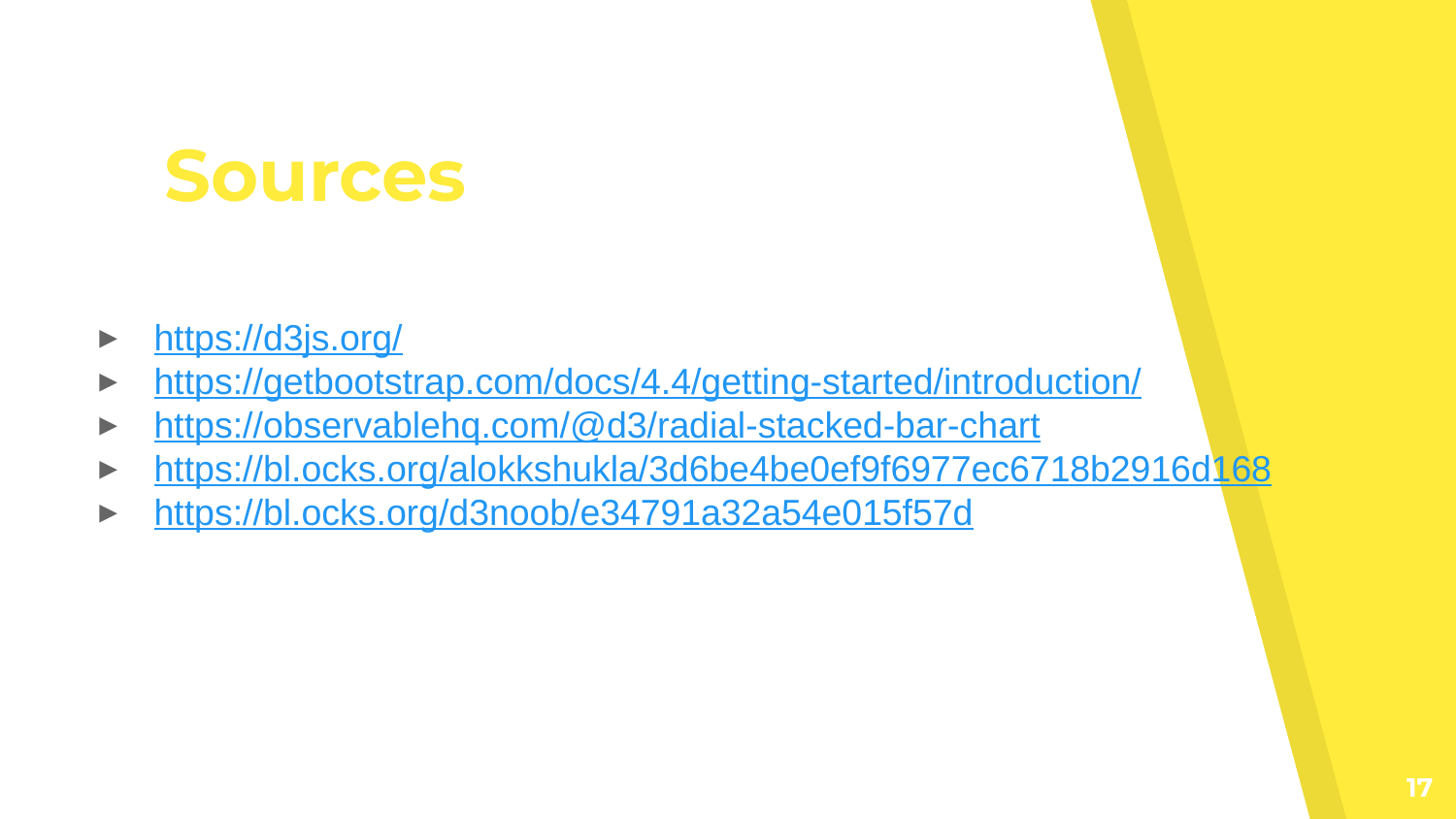

Sources

https://d3js.org/
https://getbootstrap.com/docs/4.4/getting-started/introduction/
https://observablehq.com/@d3/radial-stacked-bar-chart
https://bl.ocks.org/alokkshukla/3d6be4be0ef9f6977ec6718b2916d168
https://bl.ocks.org/d3noob/e34791a32a54e015f57d

17